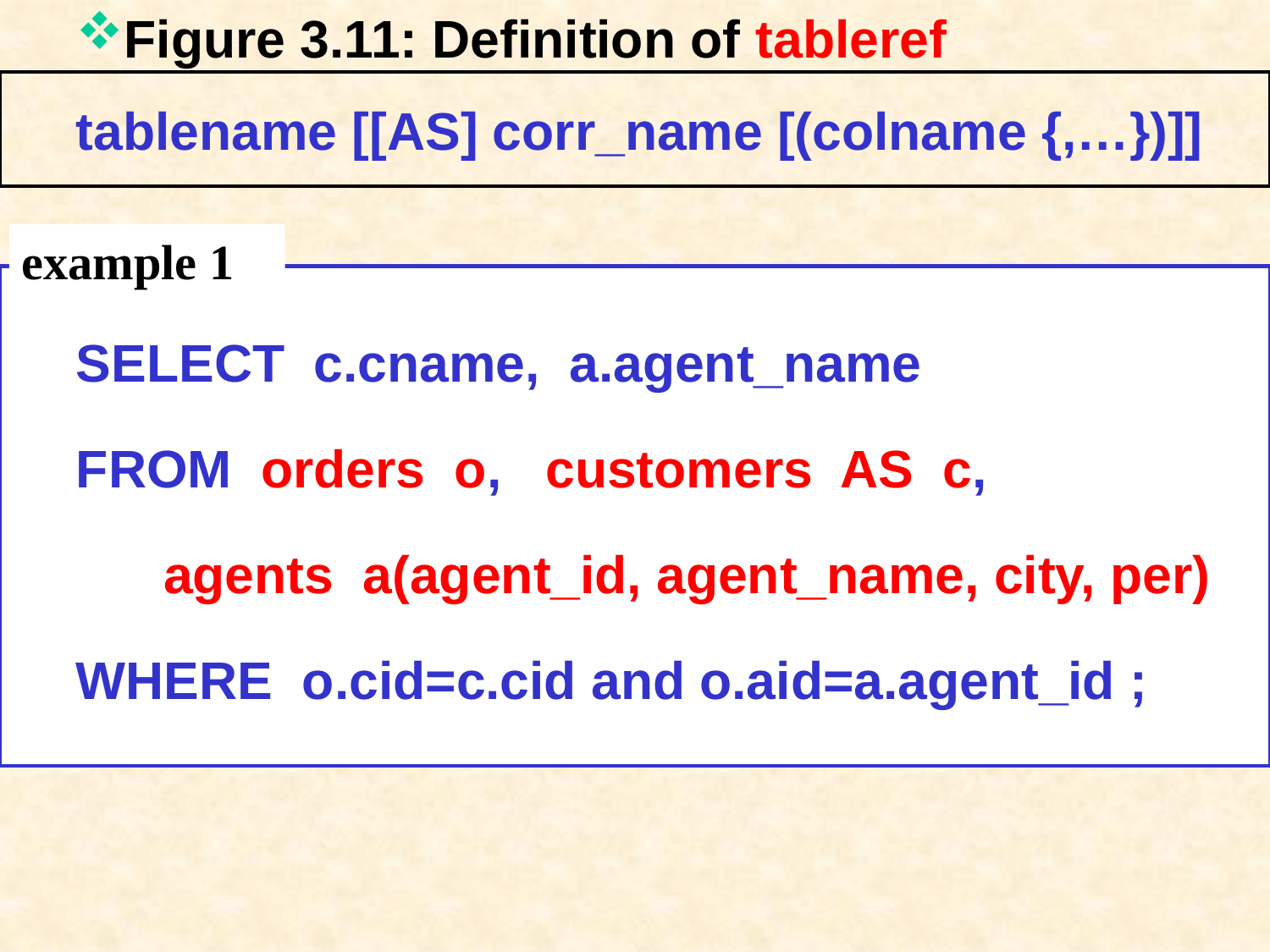

Figure 3.11: Definition of tableref
tablename [[AS] corr_name [(colname {,…})]]
example 1
SELECT  c.cname,  a.agent_name
FROM  orders  o,   customers  AS  c,
      agents  a(agent_id, agent_name, city, per)
WHERE  o.cid=c.cid and o.aid=a.agent_id ;